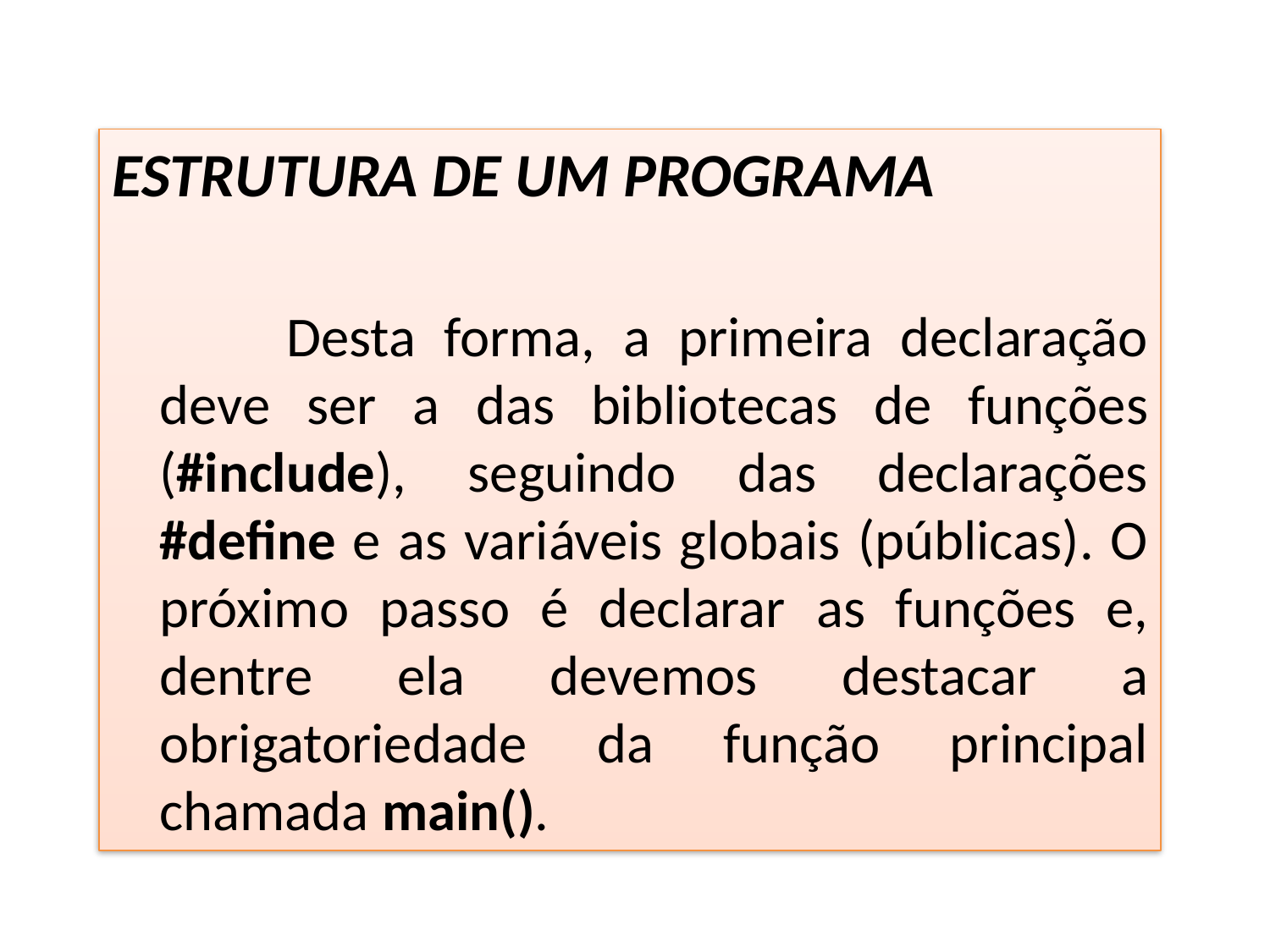

ESTRUTURA DE UM PROGRAMA

		Desta forma, a primeira declaração deve ser a das bibliotecas de funções (#include), seguindo das declarações #define e as variáveis globais (públicas). O próximo passo é declarar as funções e, dentre ela devemos destacar a obrigatoriedade da função principal chamada main().